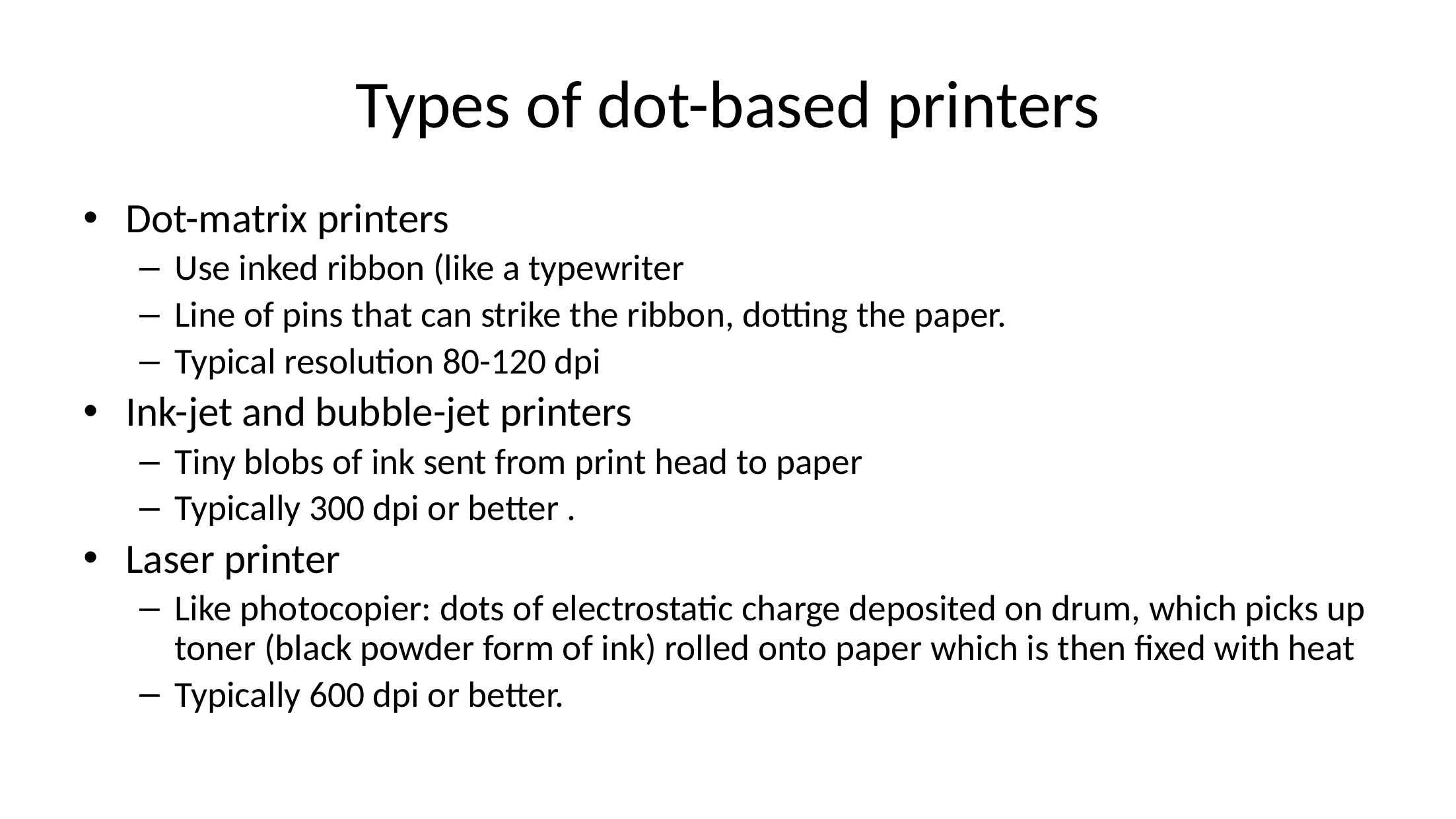

# Types of dot-based printers
Dot-matrix printers
Use inked ribbon (like a typewriter
Line of pins that can strike the ribbon, dotting the paper.
Typical resolution 80-120 dpi
Ink-jet and bubble-jet printers
Tiny blobs of ink sent from print head to paper
Typically 300 dpi or better .
Laser printer
Like photocopier: dots of electrostatic charge deposited on drum, which picks up toner (black powder form of ink) rolled onto paper which is then fixed with heat
Typically 600 dpi or better.